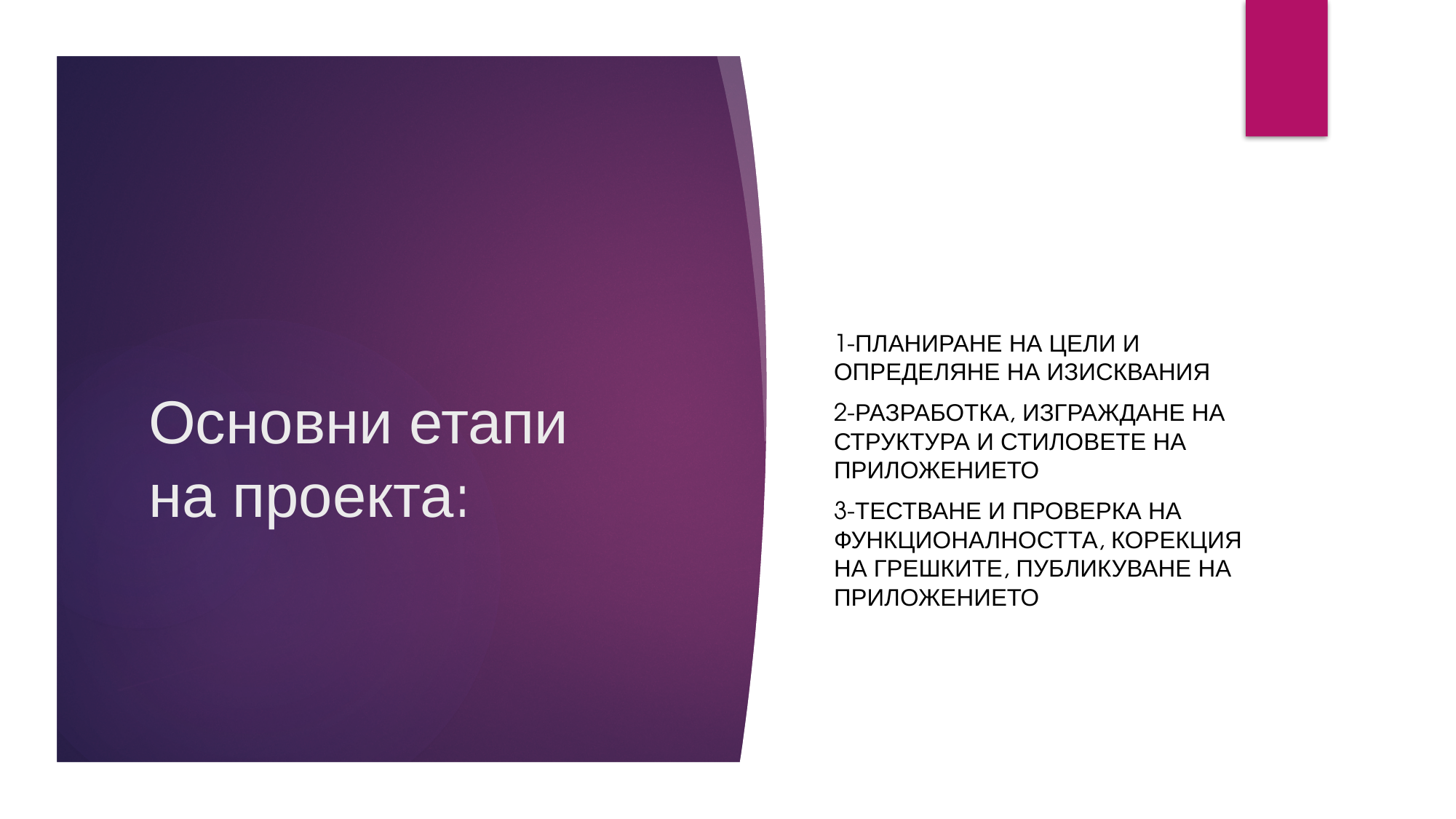

1-Планиране на цели и определяне на изисквания
2-Разработка, изграждане на структура и стиловете на приложението
3-тестване и проверка на функционалността, корекция на грешките, публикуване на приложението
# Основни етапи на проекта: